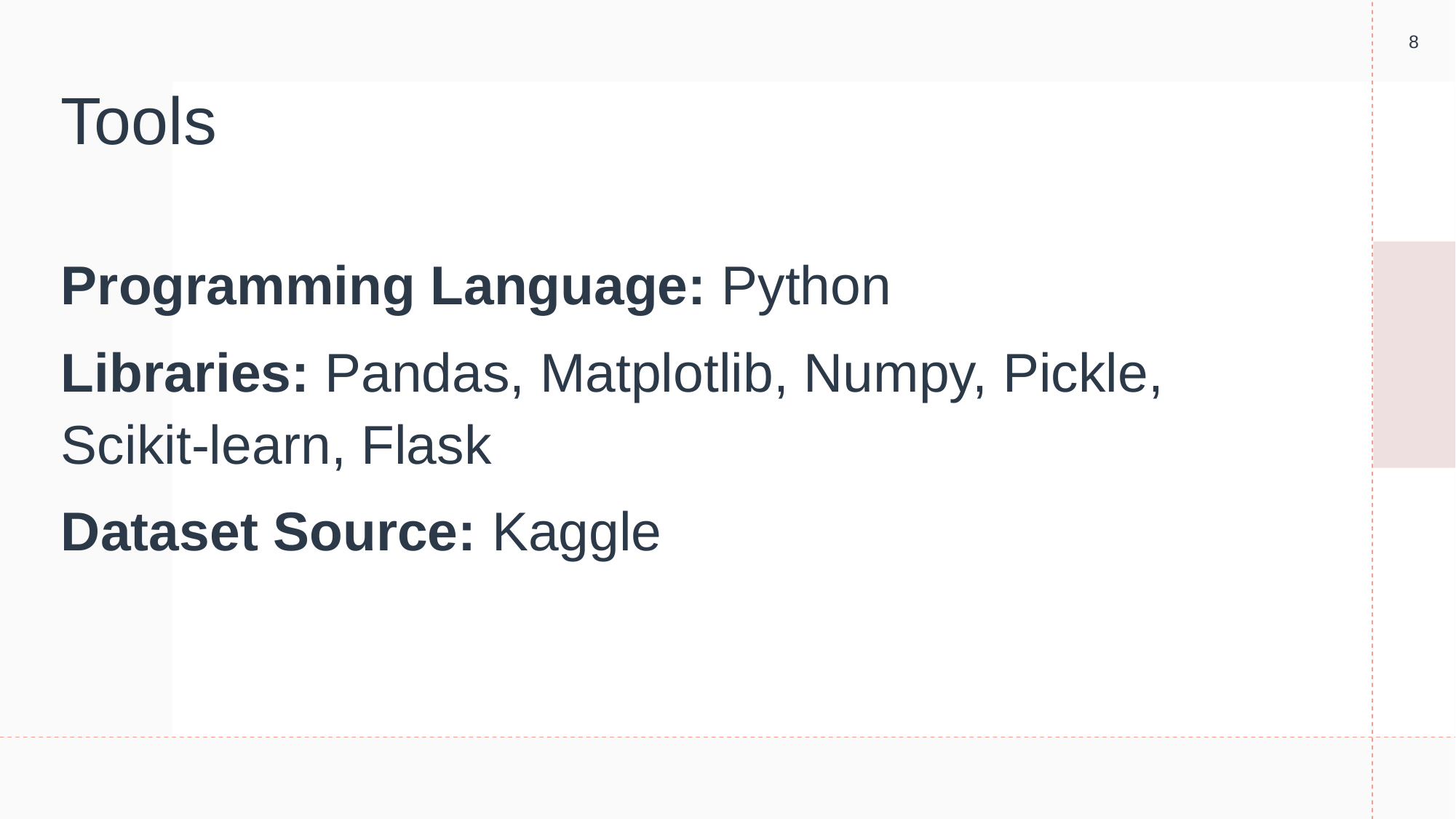

8
# Tools
Programming Language: Python
Libraries: Pandas, Matplotlib, Numpy, Pickle, Scikit-learn, Flask
Dataset Source: Kaggle